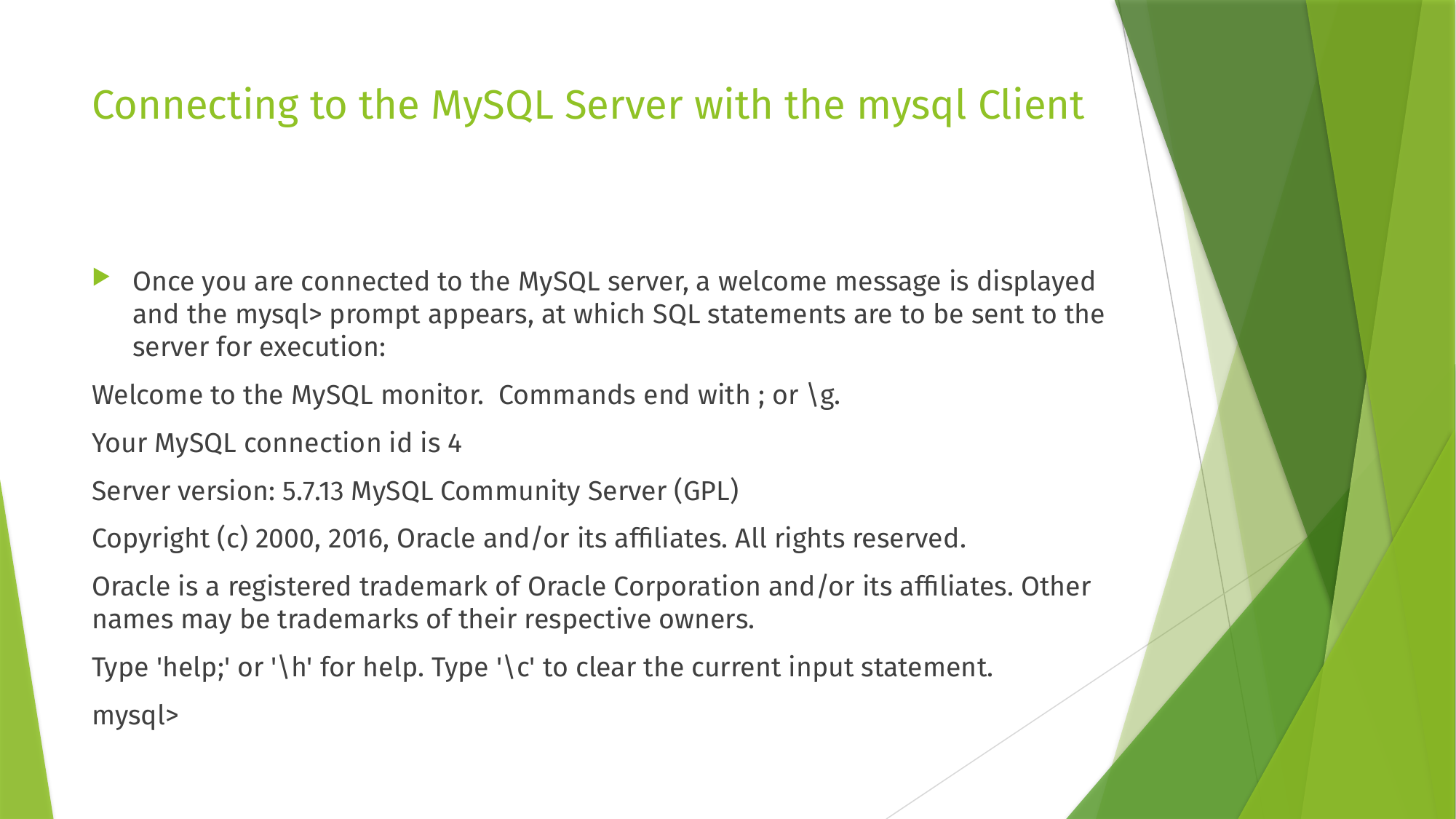

# Connecting to the MySQL Server with the mysql Client
Once you are connected to the MySQL server, a welcome message is displayed and the mysql> prompt appears, at which SQL statements are to be sent to the server for execution:
Welcome to the MySQL monitor.  Commands end with ; or \g.
Your MySQL connection id is 4
Server version: 5.7.13 MySQL Community Server (GPL)
Copyright (c) 2000, 2016, Oracle and/or its affiliates. All rights reserved.
Oracle is a registered trademark of Oracle Corporation and/or its affiliates. Other names may be trademarks of their respective owners.
Type 'help;' or '\h' for help. Type '\c' to clear the current input statement.
mysql>